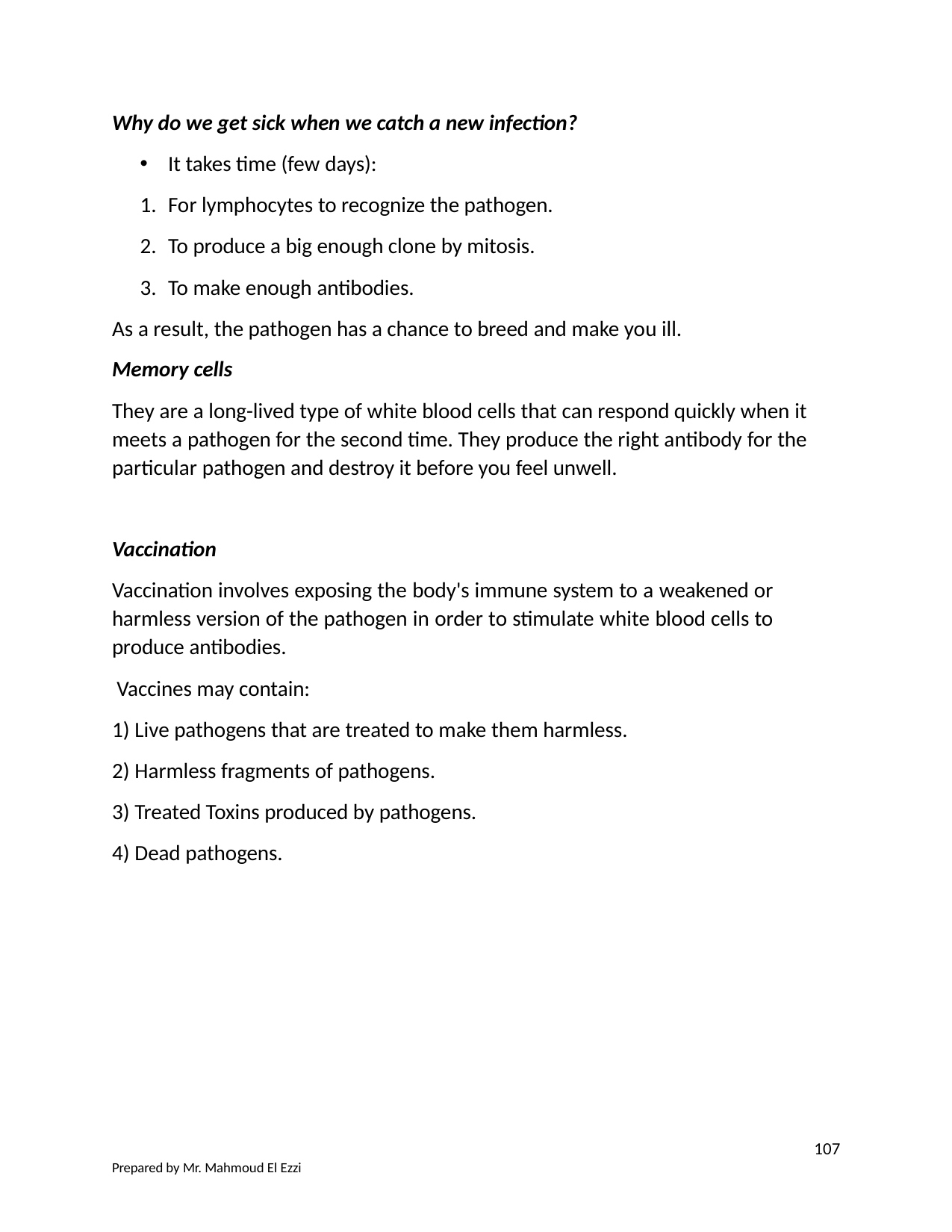

Why do we get sick when we catch a new infection?
It takes time (few days):
For lymphocytes to recognize the pathogen.
To produce a big enough clone by mitosis.
To make enough antibodies.
As a result, the pathogen has a chance to breed and make you ill.
Memory cells
They are a long-lived type of white blood cells that can respond quickly when it  meets a pathogen for the second time. They produce the right antibody for the  particular pathogen and destroy it before you feel unwell.

Vaccination
Vaccination involves exposing the body's immune system to a weakened or  harmless version of the pathogen in order to stimulate white blood cells to  produce antibodies.
Vaccines may contain:
Live pathogens that are treated to make them harmless.
Harmless fragments of pathogens.
Treated Toxins produced by pathogens.
Dead pathogens.
107
Prepared by Mr. Mahmoud El Ezzi